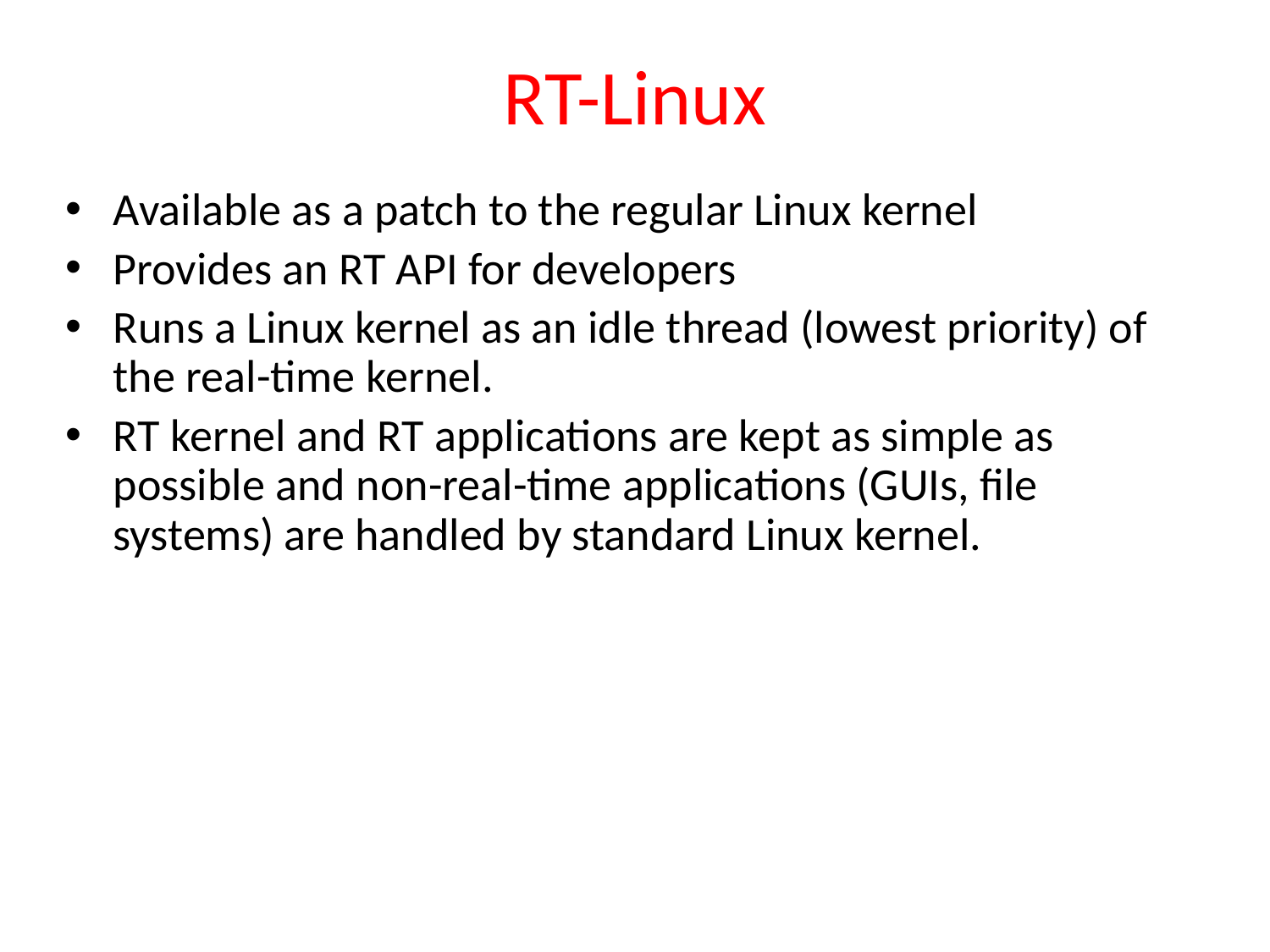

# RT-Linux
Available as a patch to the regular Linux kernel
Provides an RT API for developers
Runs a Linux kernel as an idle thread (lowest priority) of the real-time kernel.
RT kernel and RT applications are kept as simple as possible and non-real-time applications (GUIs, file systems) are handled by standard Linux kernel.